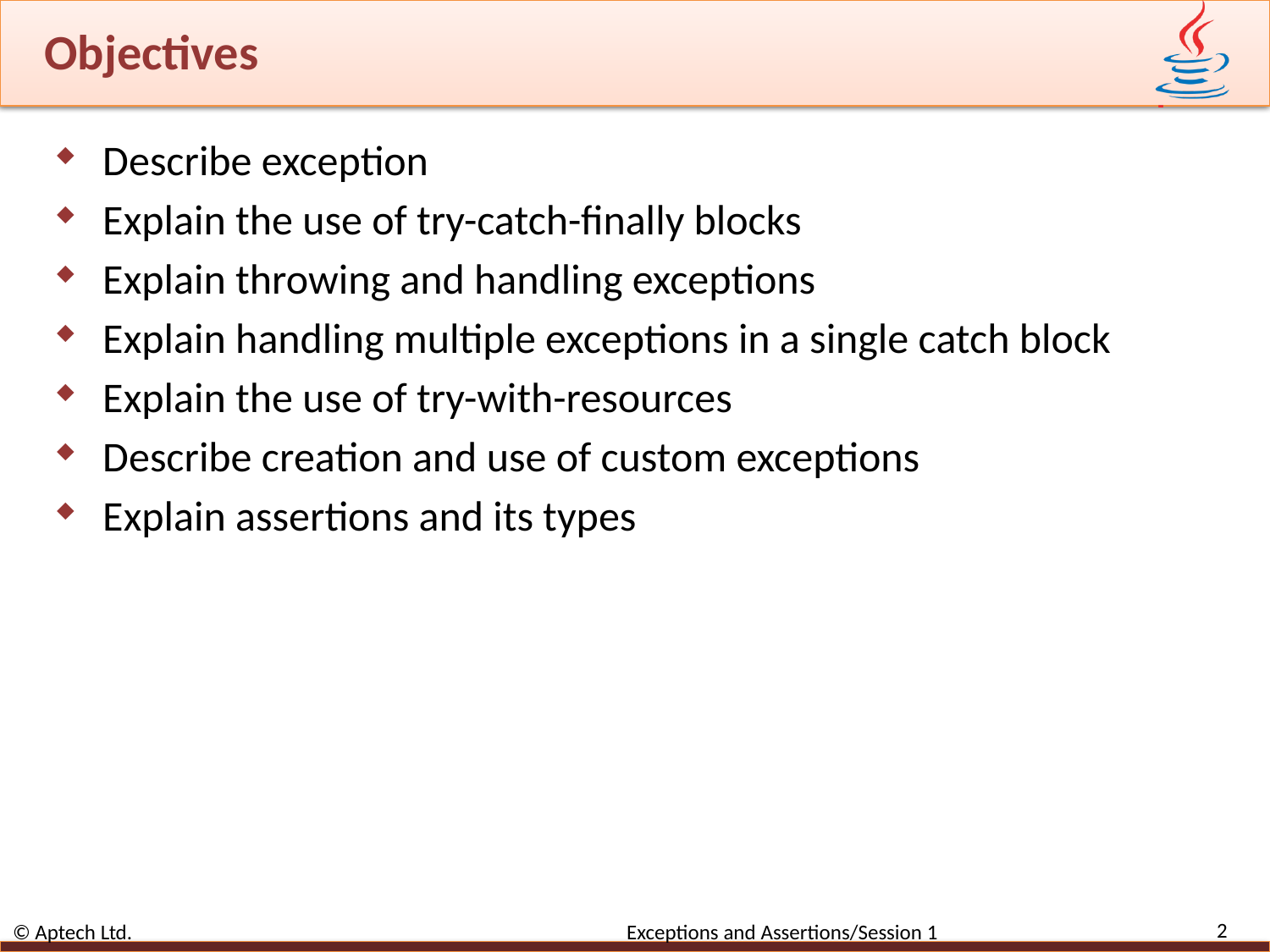

# Objectives
Describe exception
Explain the use of try-catch-finally blocks
Explain throwing and handling exceptions
Explain handling multiple exceptions in a single catch block
Explain the use of try-with-resources
Describe creation and use of custom exceptions
Explain assertions and its types

2
© Aptech Ltd.                                                                                                      Exceptions and Assertions/Session 1